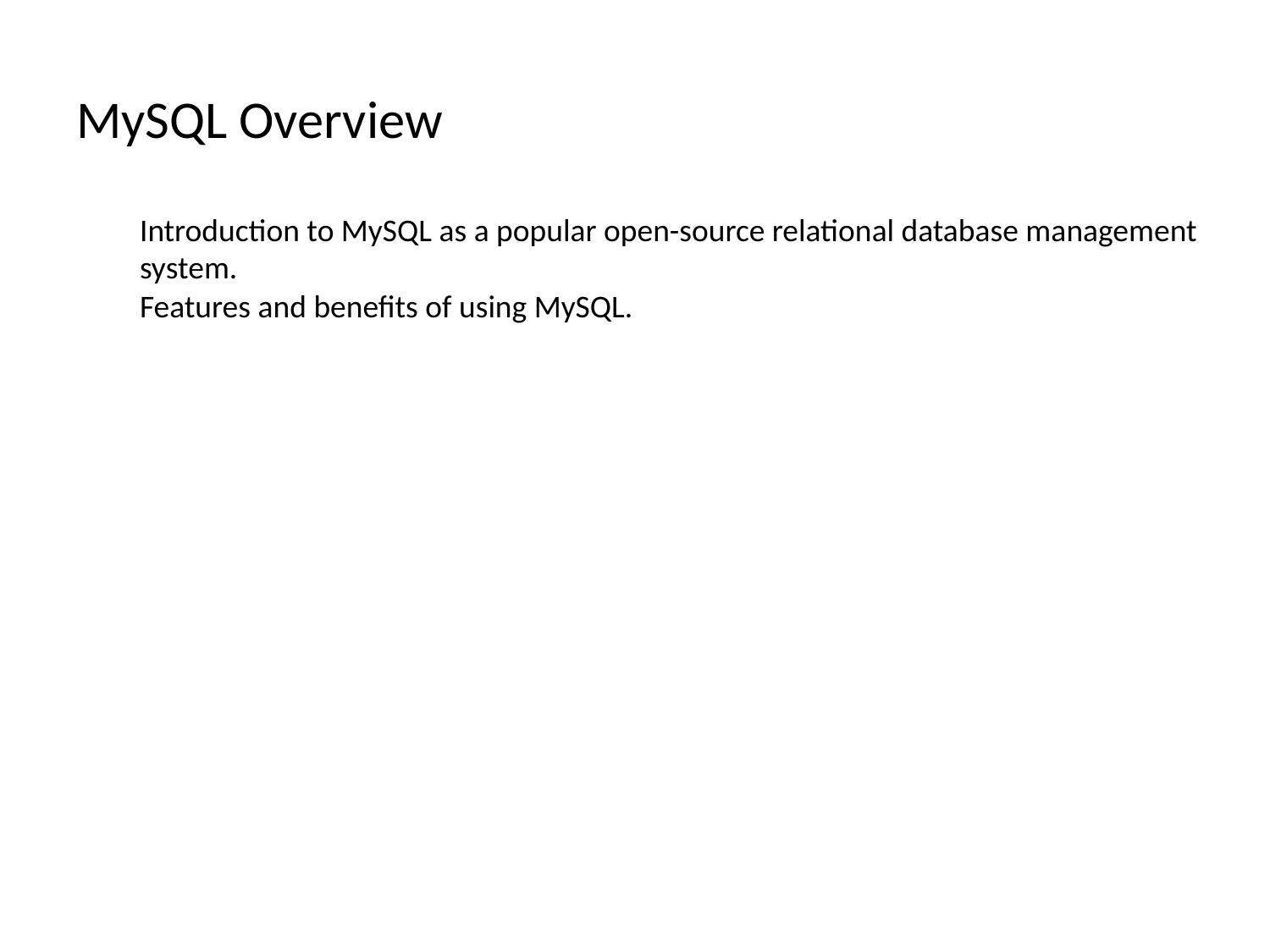

# MySQL Overview

Introduction to MySQL as a popular open-source relational database management system.
Features and benefits of using MySQL.